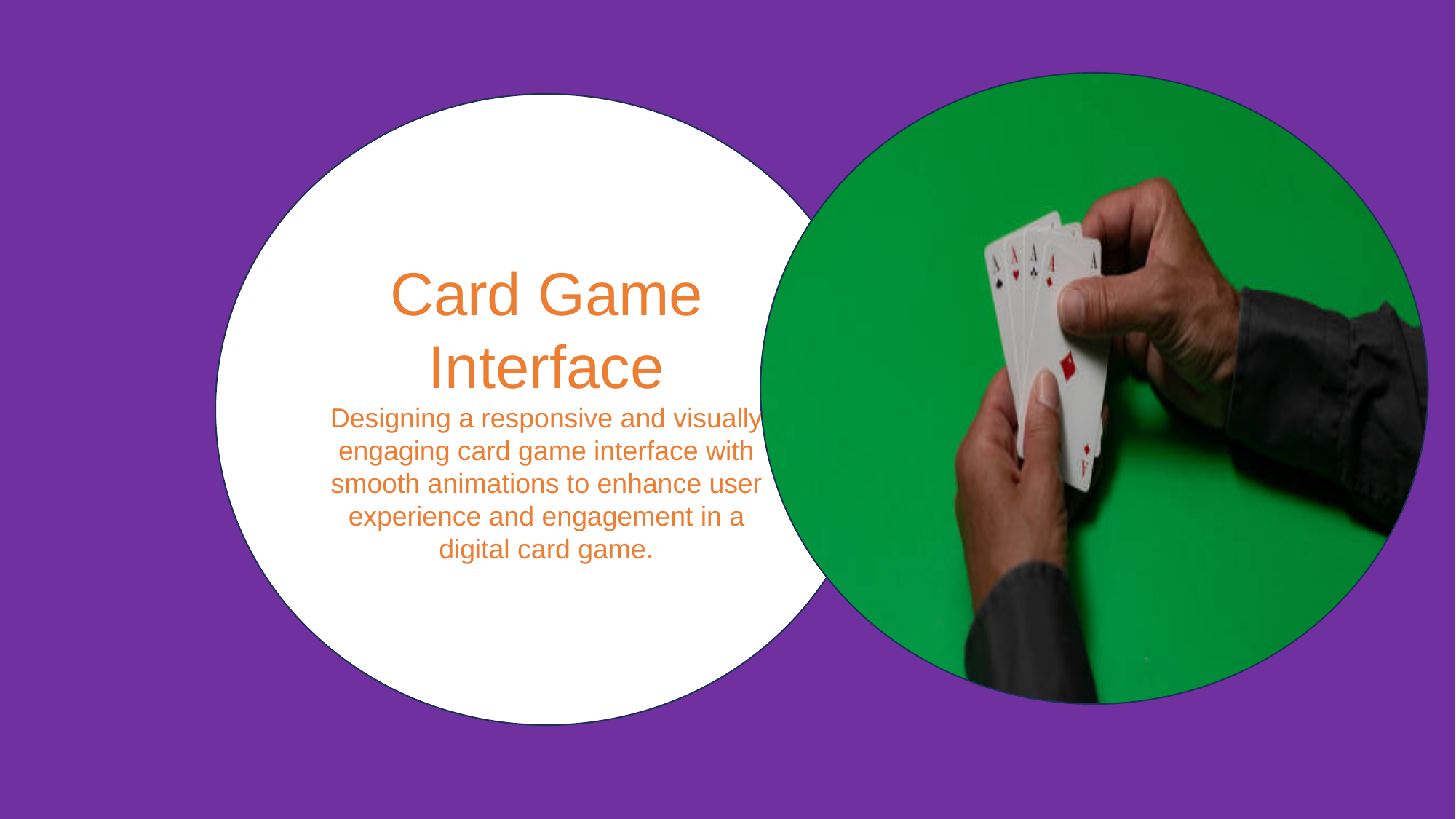

Card Game Interface
Designing a responsive and visually engaging card game interface with smooth animations to enhance user experience and engagement in a digital card game.